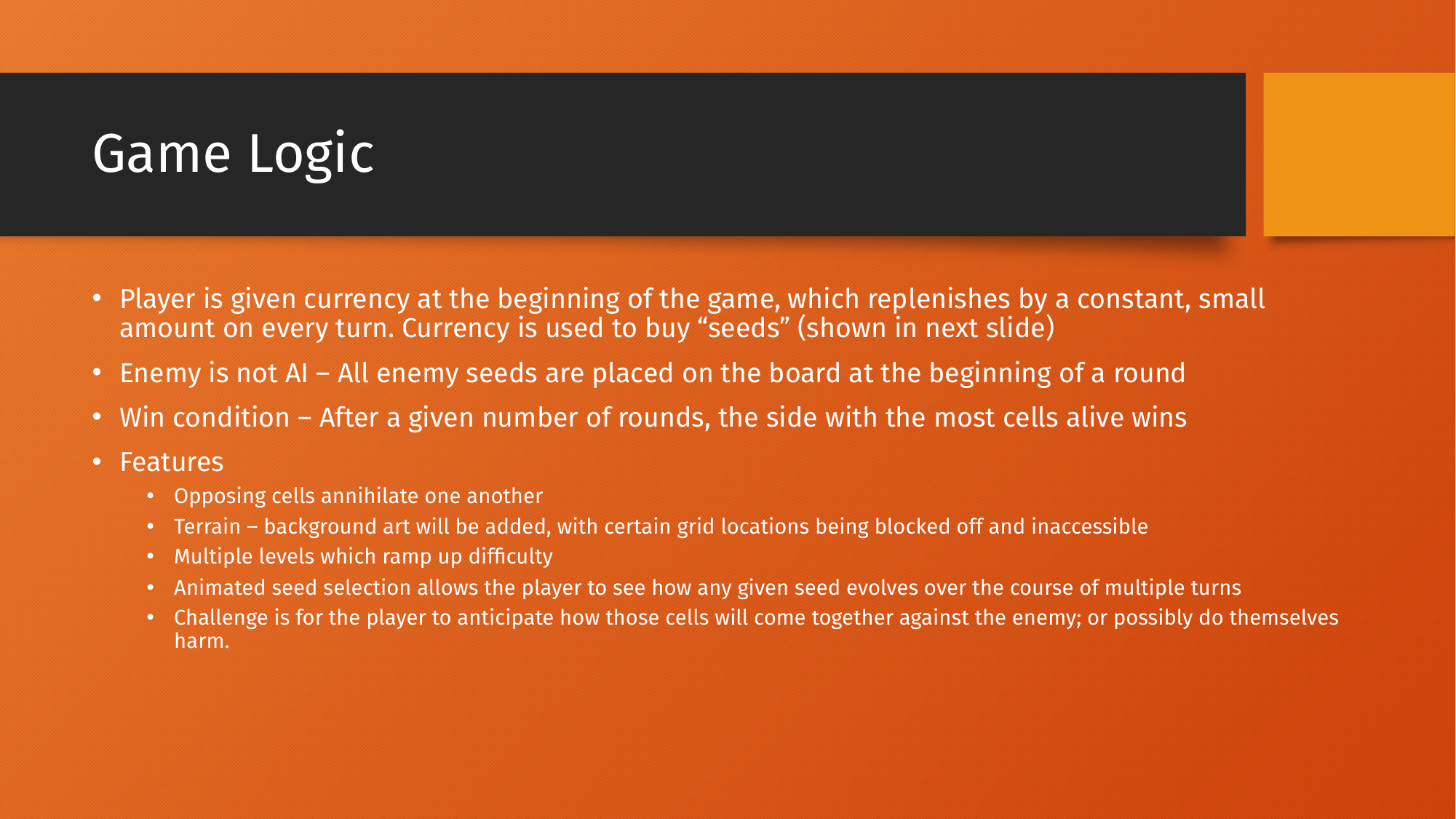

# Game Logic
Player is given currency at the beginning of the game, which replenishes by a constant, small amount on every turn. Currency is used to buy “seeds” (shown in next slide)
Enemy is not AI – All enemy seeds are placed on the board at the beginning of a round
Win condition – After a given number of rounds, the side with the most cells alive wins
Features
Opposing cells annihilate one another
Terrain – background art will be added, with certain grid locations being blocked off and inaccessible
Multiple levels which ramp up difficulty
Animated seed selection allows the player to see how any given seed evolves over the course of multiple turns
Challenge is for the player to anticipate how those cells will come together against the enemy; or possibly do themselves harm.